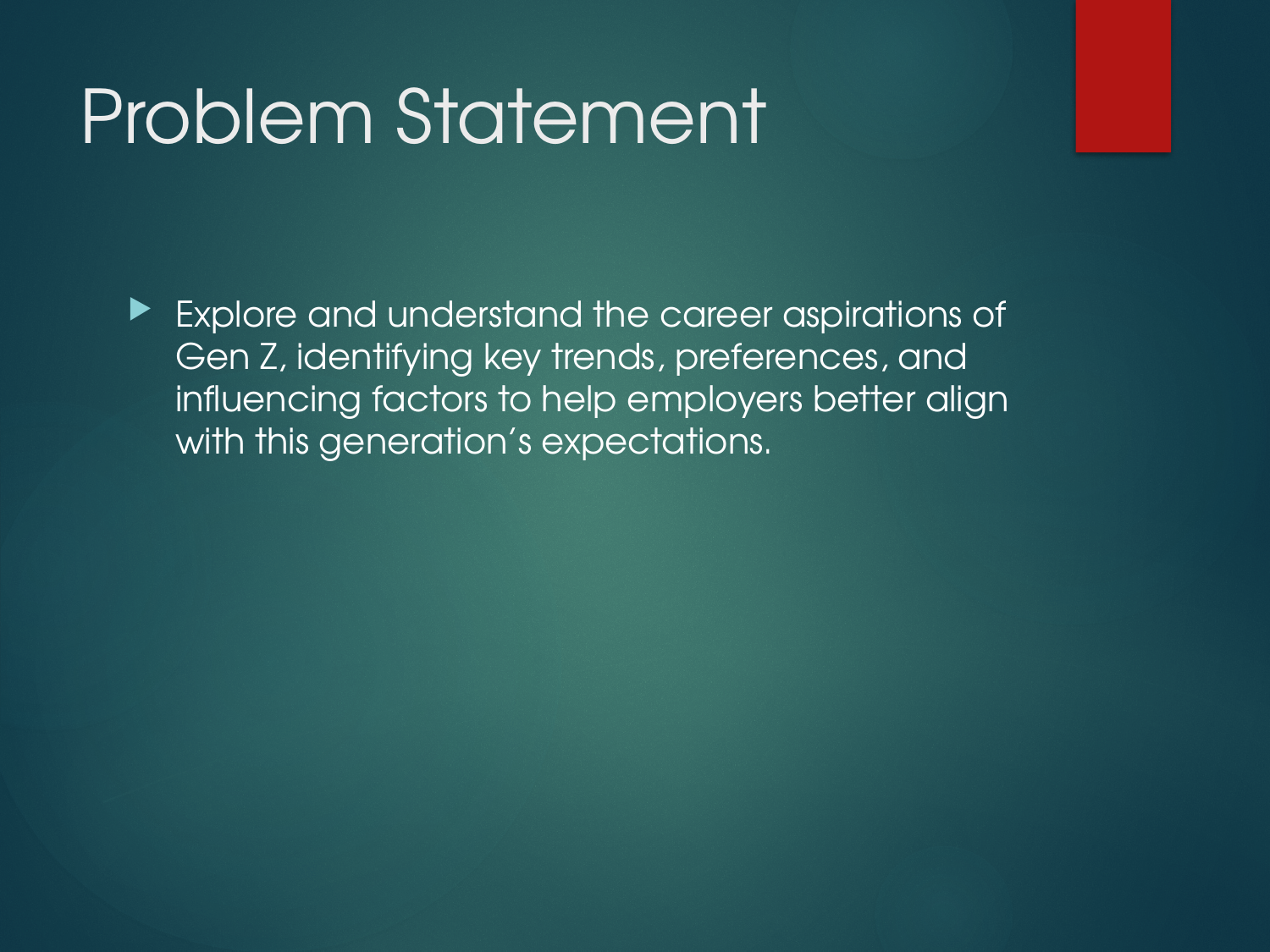

# Problem Statement
Explore and understand the career aspirations of Gen Z, identifying key trends, preferences, and influencing factors to help employers better align with this generation’s expectations.